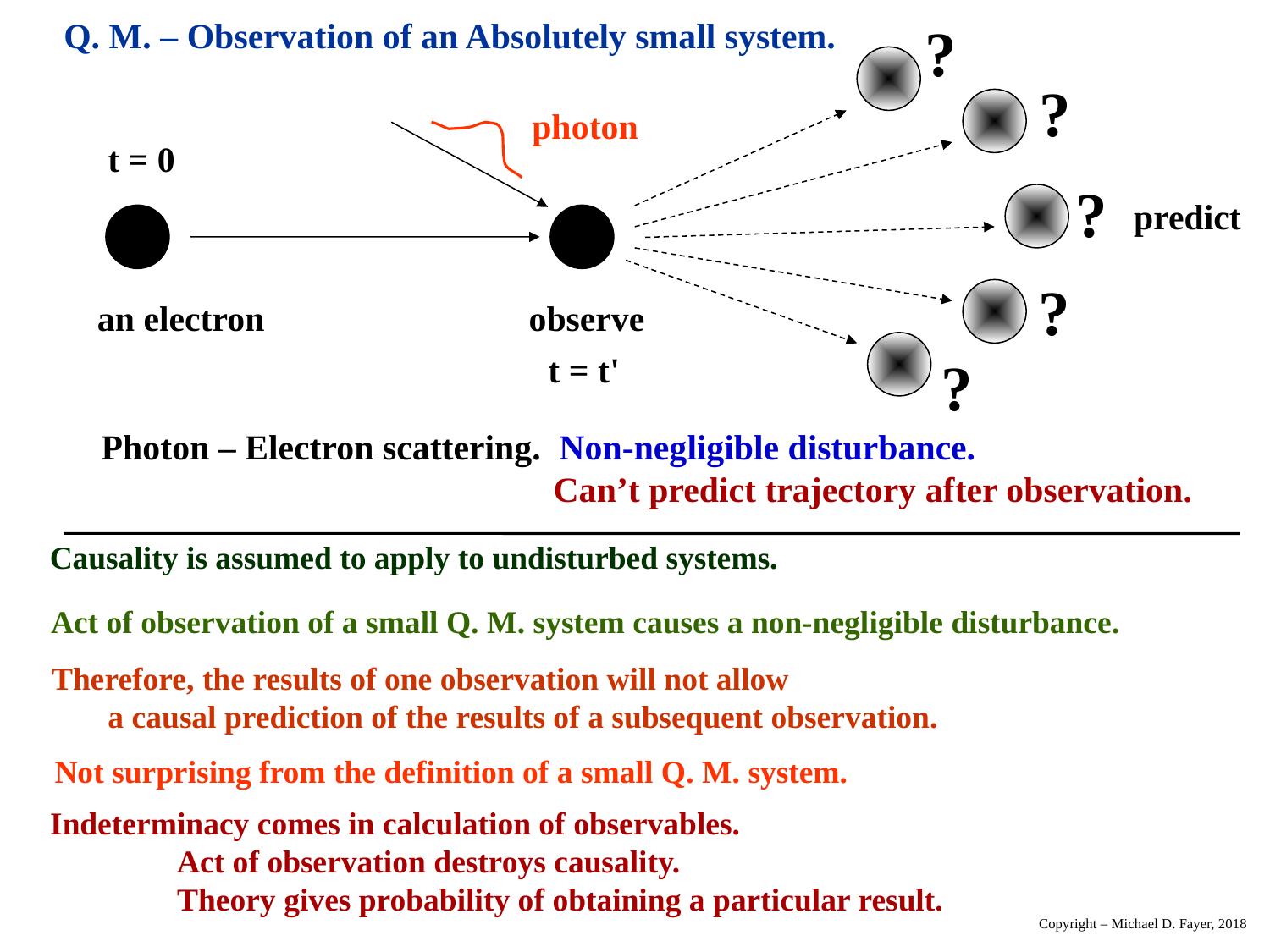

?

?

?

predict

?

?
Photon – Electron scattering.  Non-negligible disturbance.
			        Can’t predict trajectory after observation.
Q. M. – Observation of an Absolutely small system.
photon

observe
t = t'
t = 0

an electron
Causality is assumed to apply to undisturbed systems.

Act of observation of a small Q. M. system causes a non-negligible disturbance.
Therefore, the results of one observation will not allow
       a causal prediction of the results of a subsequent observation.
Not surprising from the definition of a small Q. M. system.
Indeterminacy comes in calculation of observables.
	Act of observation destroys causality.
	Theory gives probability of obtaining a particular result.
Copyright – Michael D. Fayer, 2018